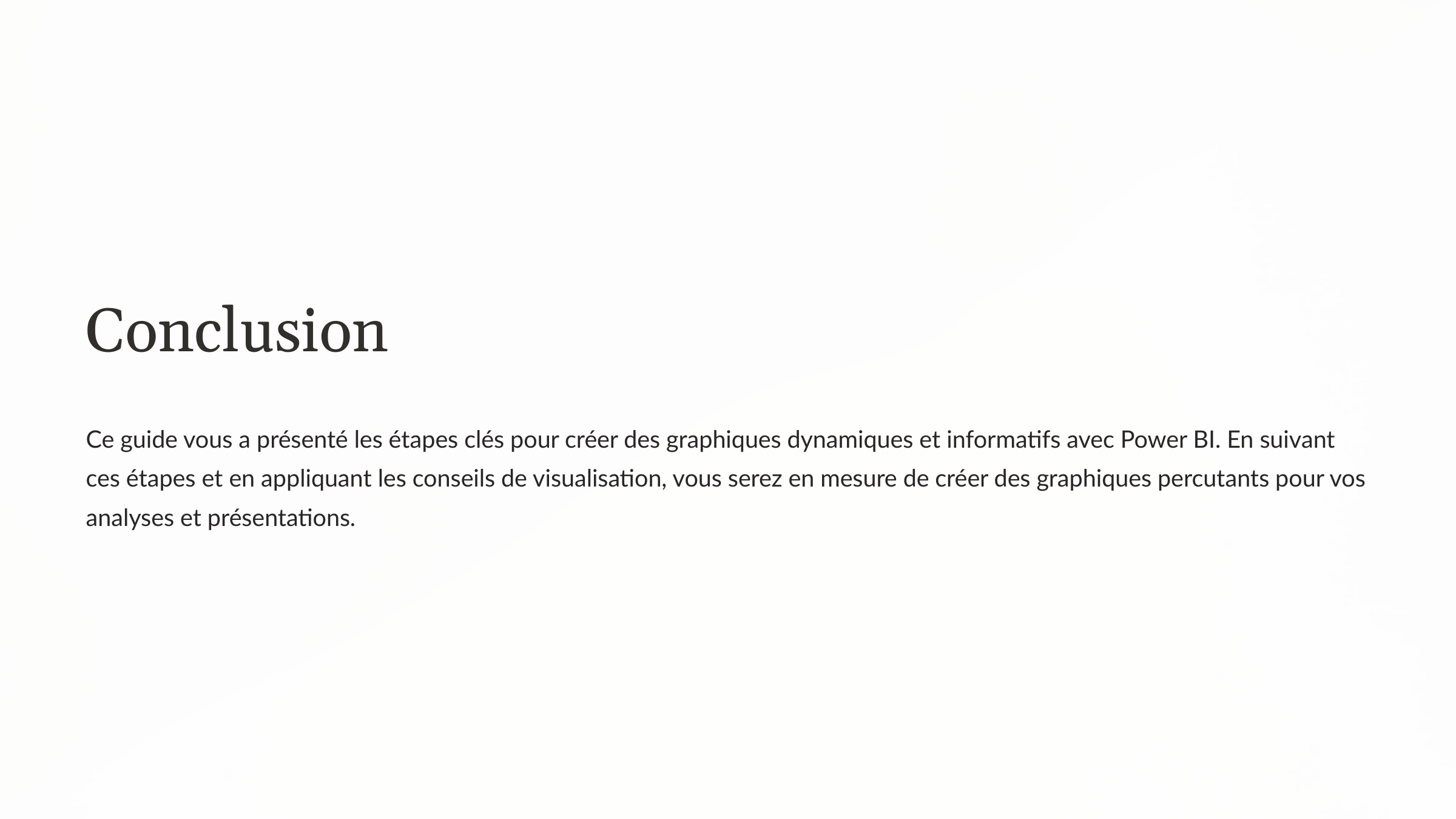

Conclusion
Ce guide vous a présenté les étapes clés pour créer des graphiques dynamiques et informatifs avec Power BI. En suivant ces étapes et en appliquant les conseils de visualisation, vous serez en mesure de créer des graphiques percutants pour vos analyses et présentations.